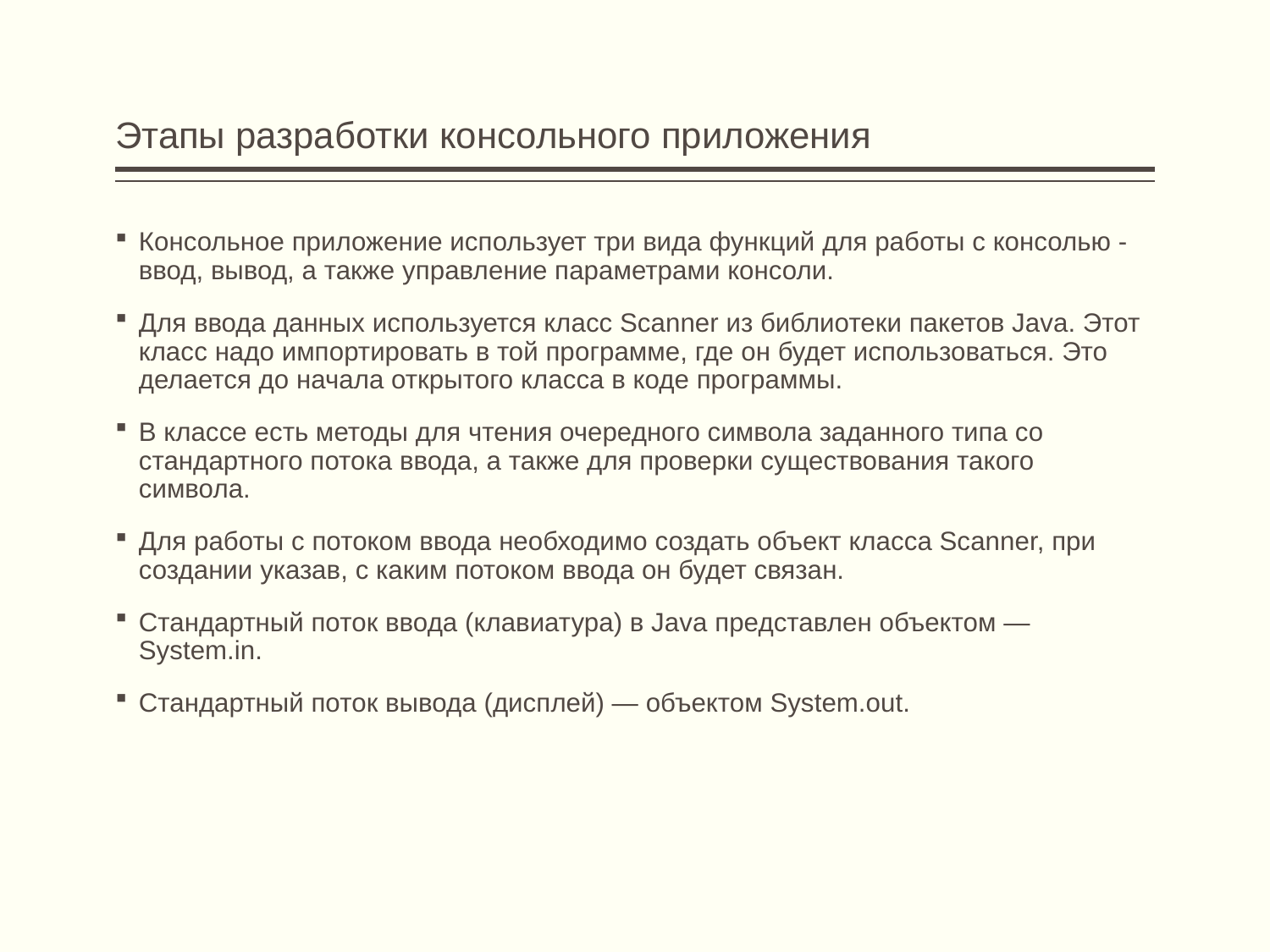

# Этапы разработки консольного приложения
Консольное приложение использует три вида функций для работы с консолью - ввод, вывод, а также управление параметрами консоли.
Для ввода данных используется класс Scanner из библиотеки пакетов Java. Этот класс надо импортировать в той программе, где он будет использоваться. Это делается до начала открытого класса в коде программы.
В классе есть методы для чтения очередного символа заданного типа со стандартного потока ввода, а также для проверки существования такого символа.
Для работы с потоком ввода необходимо создать объект класса Scanner, при создании указав, с каким потоком ввода он будет связан.
Стандартный поток ввода (клавиатура) в Java представлен объектом — System.in.
Стандартный поток вывода (дисплей) — объектом System.out.